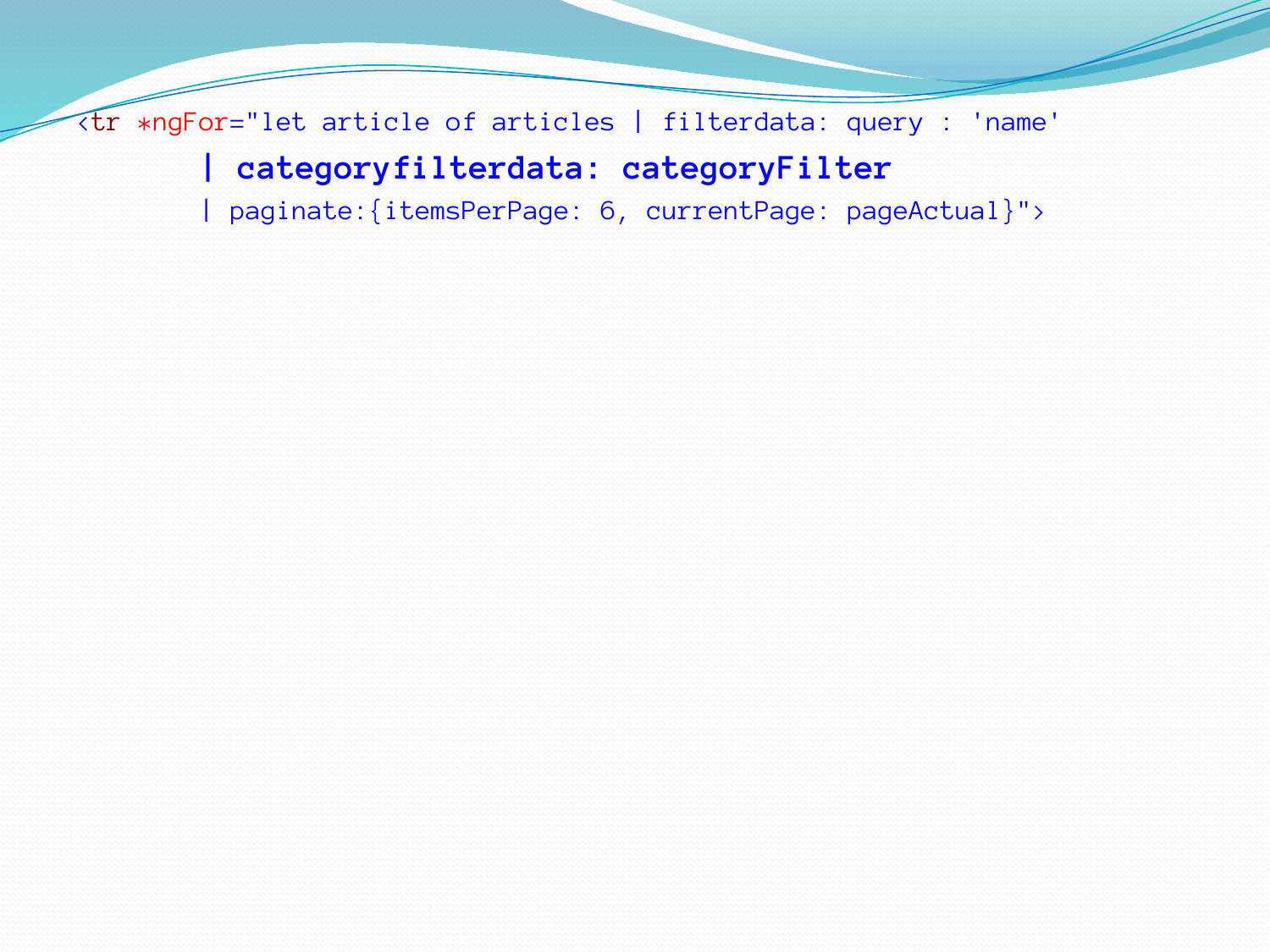

<tr *ngFor="let article of articles | filterdata: query : 'name'
        | categoryfilterdata: categoryFilter
        | paginate:{itemsPerPage: 6, currentPage: pageActual}">